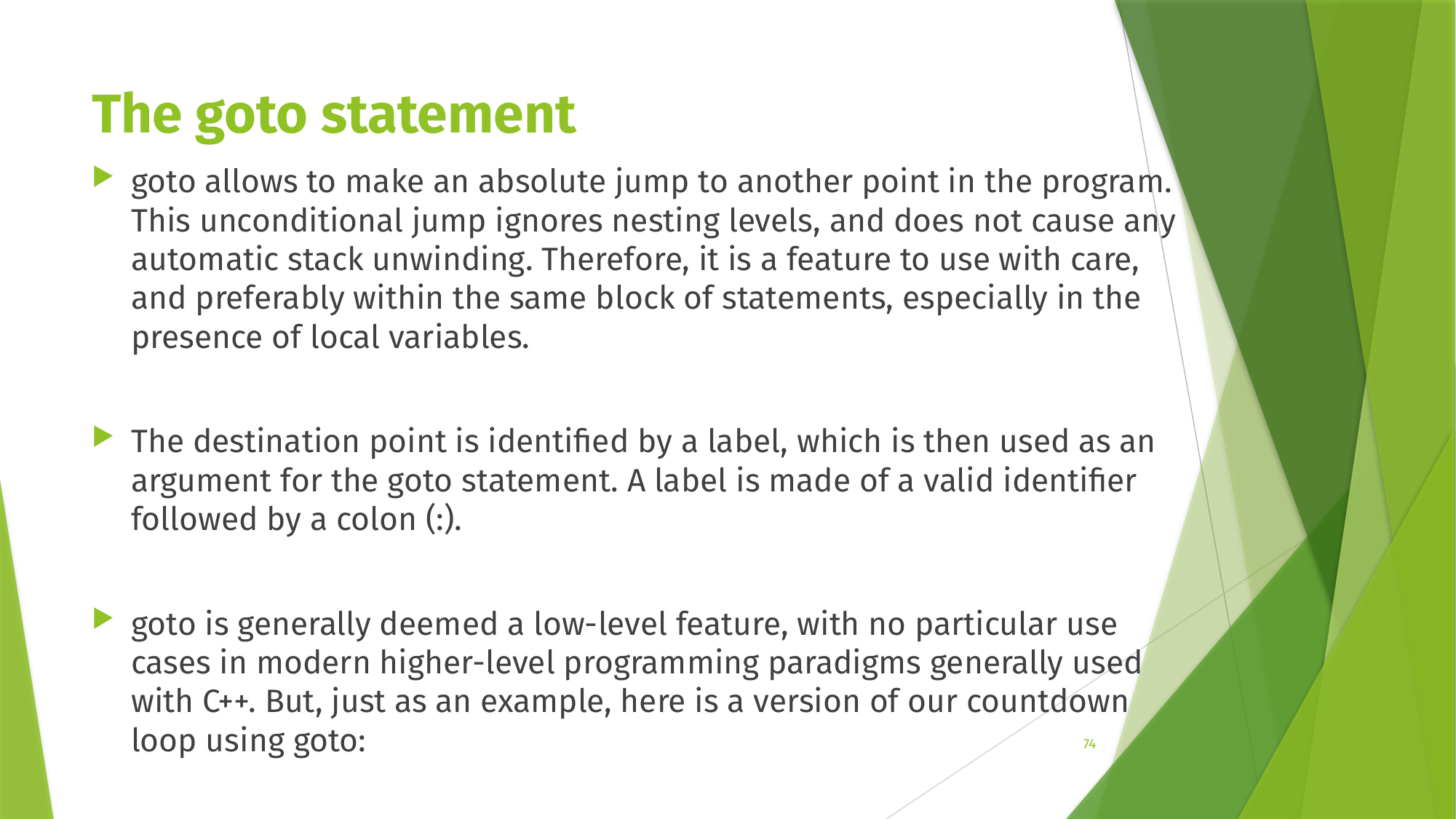

# The goto statement
goto allows to make an absolute jump to another point in the program. This unconditional jump ignores nesting levels, and does not cause any automatic stack unwinding. Therefore, it is a feature to use with care, and preferably within the same block of statements, especially in the presence of local variables.

The destination point is identified by a label, which is then used as an argument for the goto statement. A label is made of a valid identifier followed by a colon (:).

goto is generally deemed a low-level feature, with no particular use cases in modern higher-level programming paradigms generally used with C++. But, just as an example, here is a version of our countdown loop using goto:
74